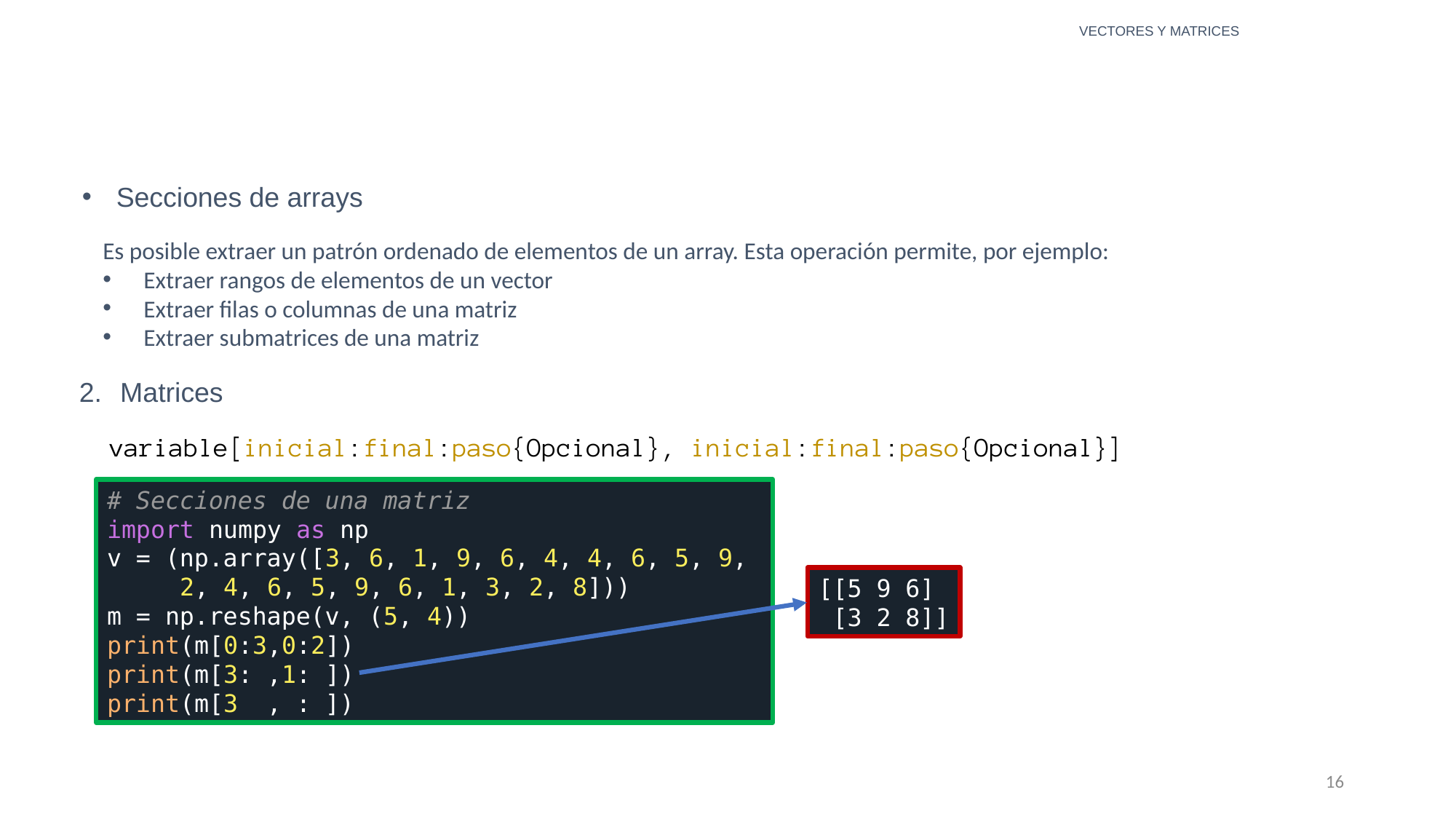

VECTORES Y MATRICES
Secciones de arrays
Es posible extraer un patrón ordenado de elementos de un array. Esta operación permite, por ejemplo:
Extraer rangos de elementos de un vector
Extraer filas o columnas de una matriz
Extraer submatrices de una matriz
Matrices
variable[inicial:final:paso{Opcional}, inicial:final:paso{Opcional}]
# Secciones de una matriz
import numpy as np
v = (np.array([3, 6, 1, 9, 6, 4, 4, 6, 5, 9,
     2, 4, 6, 5, 9, 6, 1, 3, 2, 8]))
m = np.reshape(v, (5, 4))
print(m[0:3,0:2])
print(m[3: ,1: ])
print(m[3  , : ])
[[5 9 6]
 [3 2 8]]
16